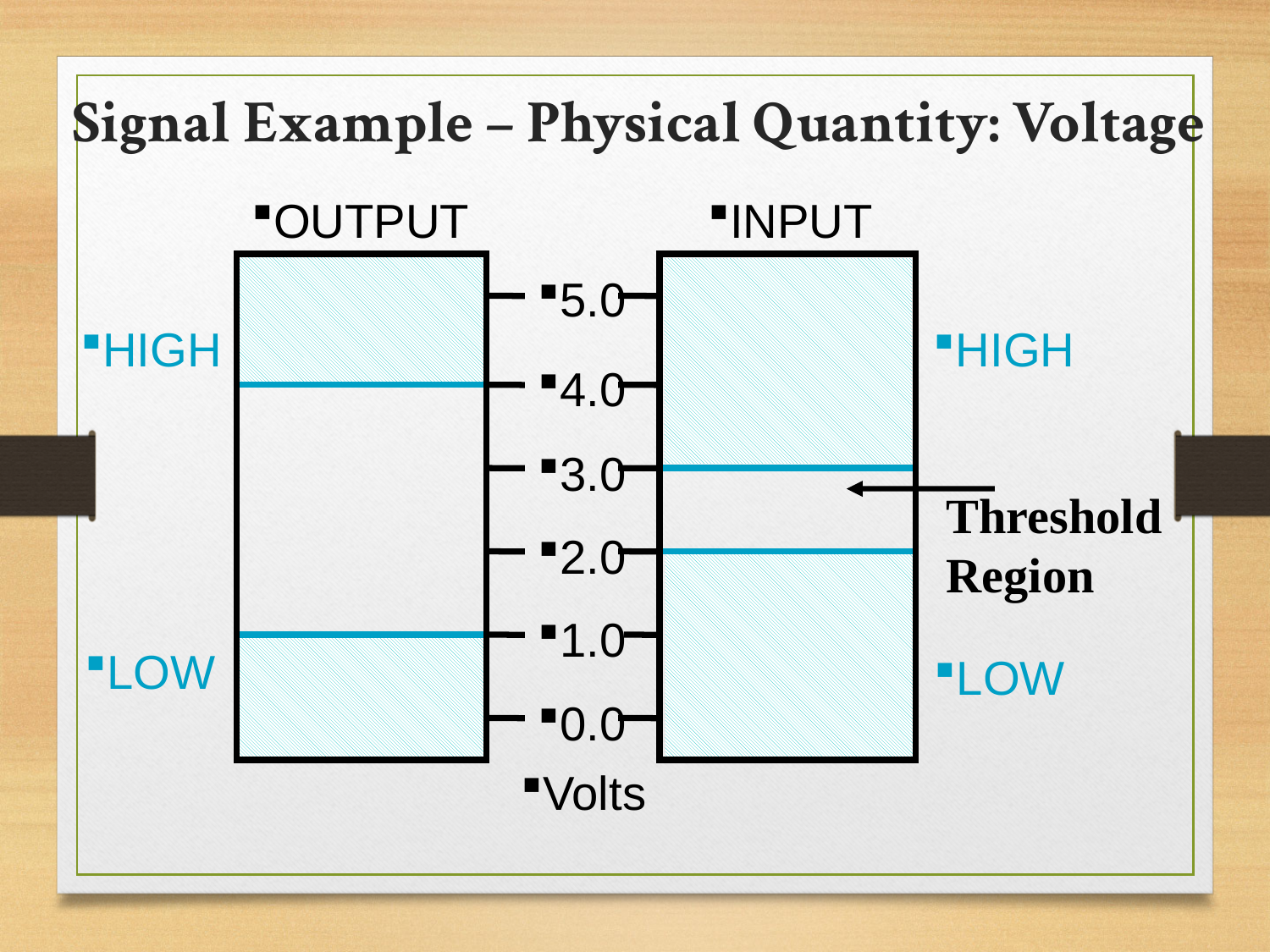

Signal Example – Physical Quantity: Voltage
OUTPUT
INPUT

5.0

HIGH
LOW
HIGH
LOW
4.0

3.0

Threshold Region

2.0

1.0

0.0

Volts